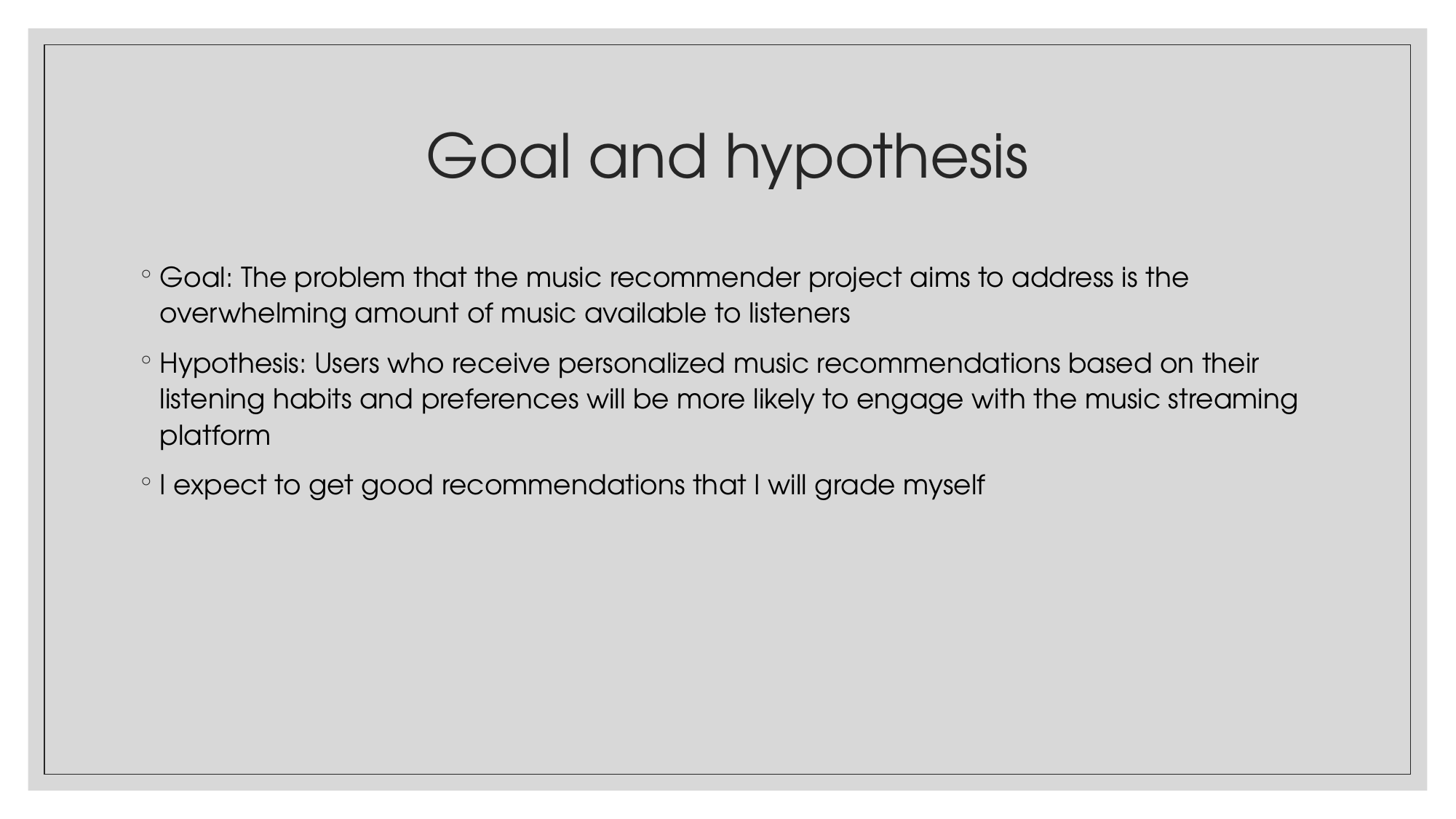

# Goal and hypothesis
Goal: The problem that the music recommender project aims to address is the overwhelming amount of music available to listeners
Hypothesis: Users who receive personalized music recommendations based on their listening habits and preferences will be more likely to engage with the music streaming platform
I expect to get good recommendations that I will grade myself